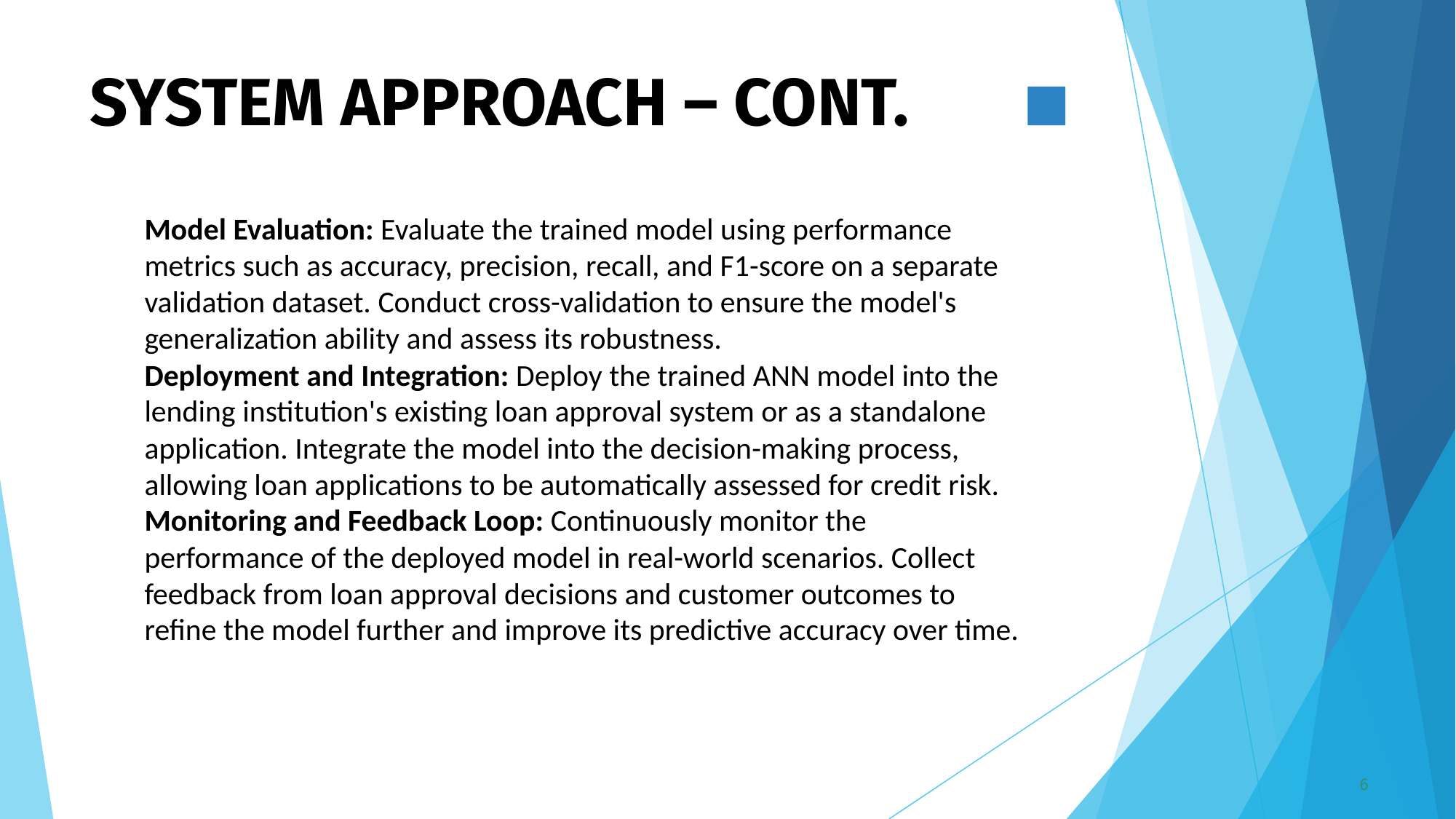

# SYSTEM APPROACH – CONT.

Model Evaluation: Evaluate the trained model using performance metrics such as accuracy, precision, recall, and F1-score on a separate validation dataset. Conduct cross-validation to ensure the model's generalization ability and assess its robustness.
Deployment and Integration: Deploy the trained ANN model into the lending institution's existing loan approval system or as a standalone application. Integrate the model into the decision-making process, allowing loan applications to be automatically assessed for credit risk.
Monitoring and Feedback Loop: Continuously monitor the performance of the deployed model in real-world scenarios. Collect feedback from loan approval decisions and customer outcomes to refine the model further and improve its predictive accuracy over time.
6